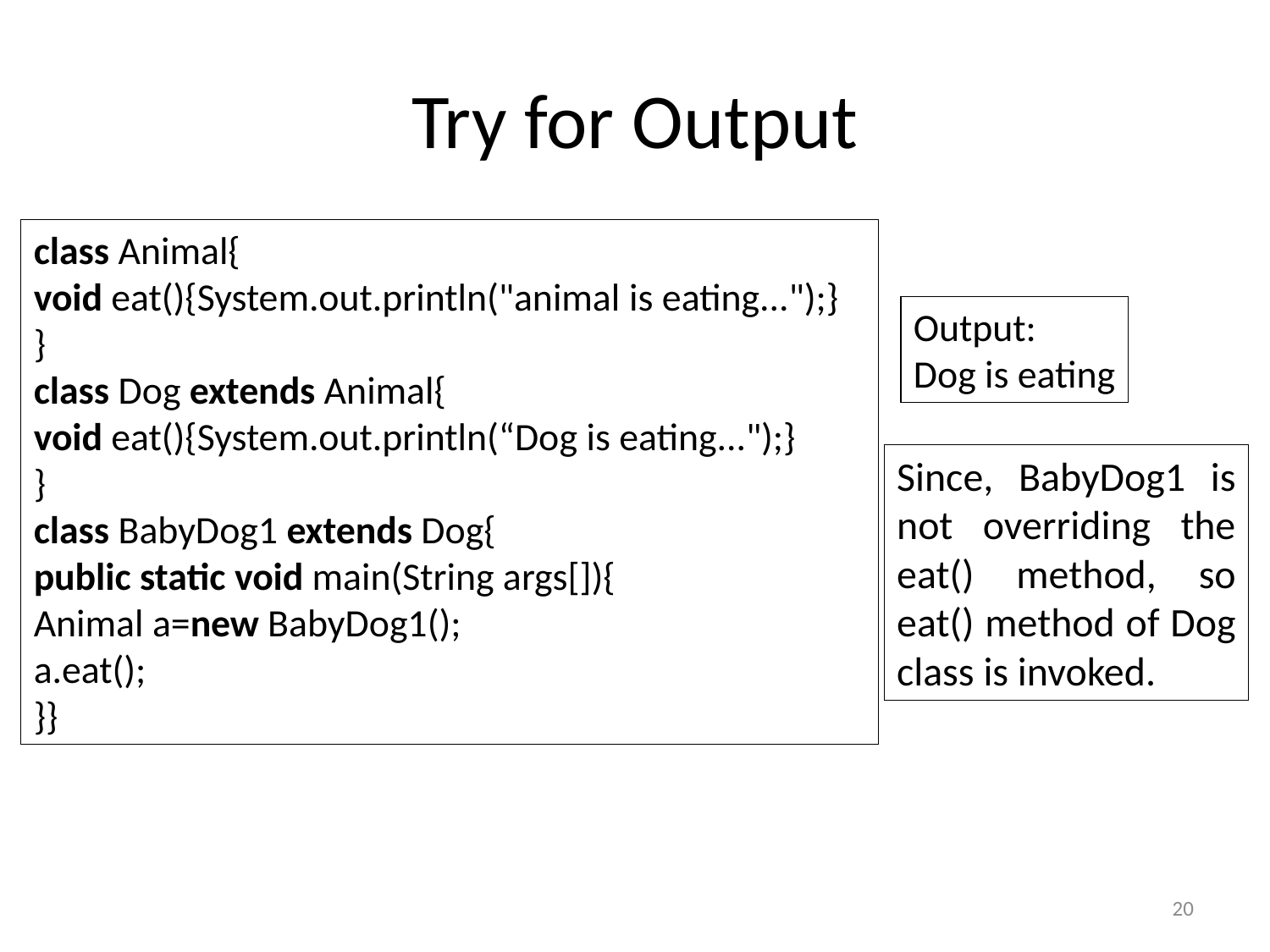

# Try for Output
class Animal{
void eat(){System.out.println("animal is eating...");}
}
class Dog extends Animal{
void eat(){System.out.println(“Dog is eating...");}
}
class BabyDog1 extends Dog{
public static void main(String args[]){
Animal a=new BabyDog1();
a.eat();
}}
Output:
Dog is eating
Since, BabyDog1 is not overriding the eat() method, so eat() method of Dog class is invoked.
20